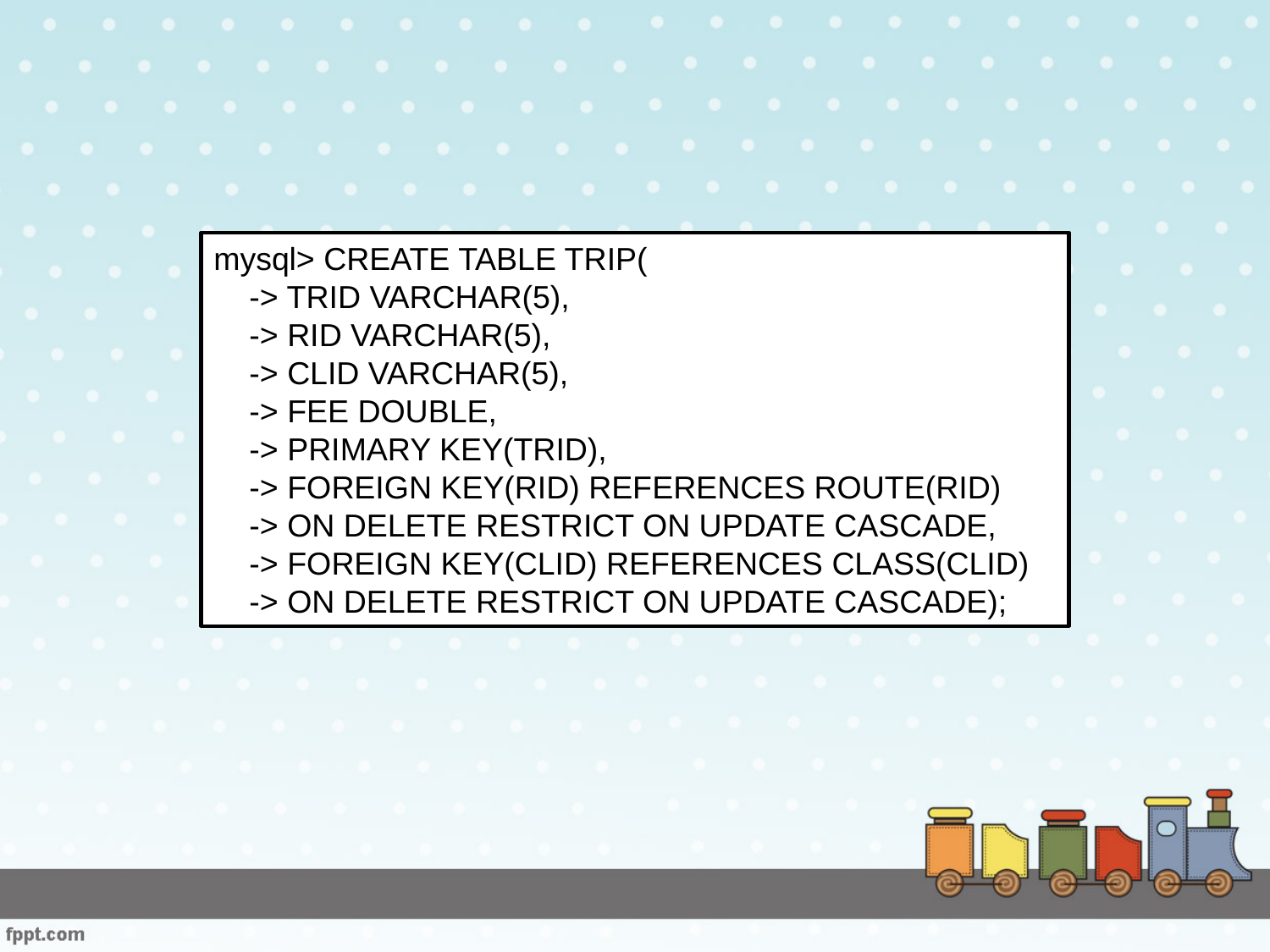

mysql> CREATE TABLE TRIP(
    -> TRID VARCHAR(5),
    -> RID VARCHAR(5),
    -> CLID VARCHAR(5),
    -> FEE DOUBLE,
    -> PRIMARY KEY(TRID),
    -> FOREIGN KEY(RID) REFERENCES ROUTE(RID)
    -> ON DELETE RESTRICT ON UPDATE CASCADE,
    -> FOREIGN KEY(CLID) REFERENCES CLASS(CLID)
    -> ON DELETE RESTRICT ON UPDATE CASCADE);